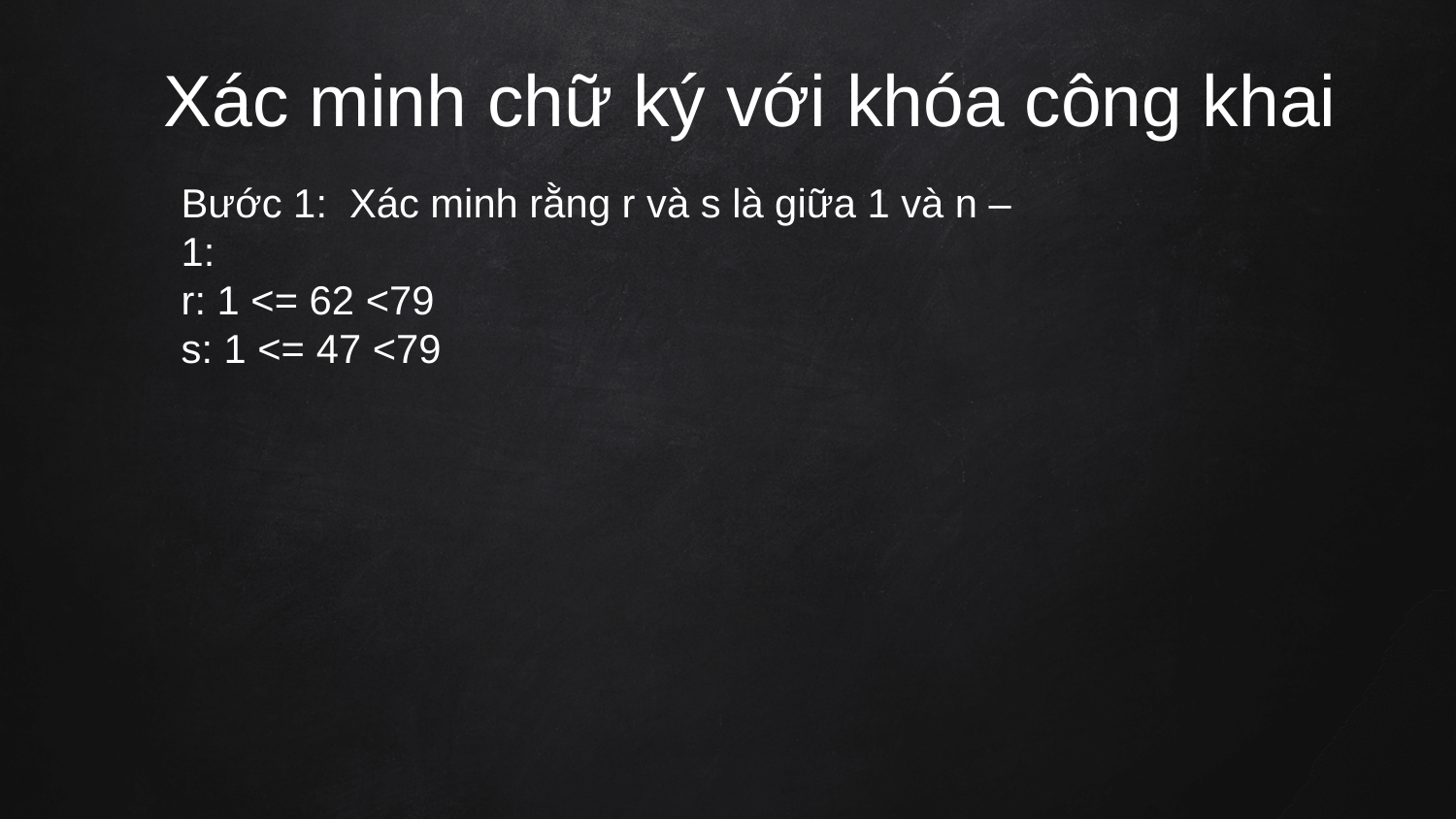

Xác minh chữ ký với khóa công khai
Bước 1:  Xác minh rằng r và s là giữa 1 và n – 1:
r: 1 <= 62 <79
s: 1 <= 47 <79